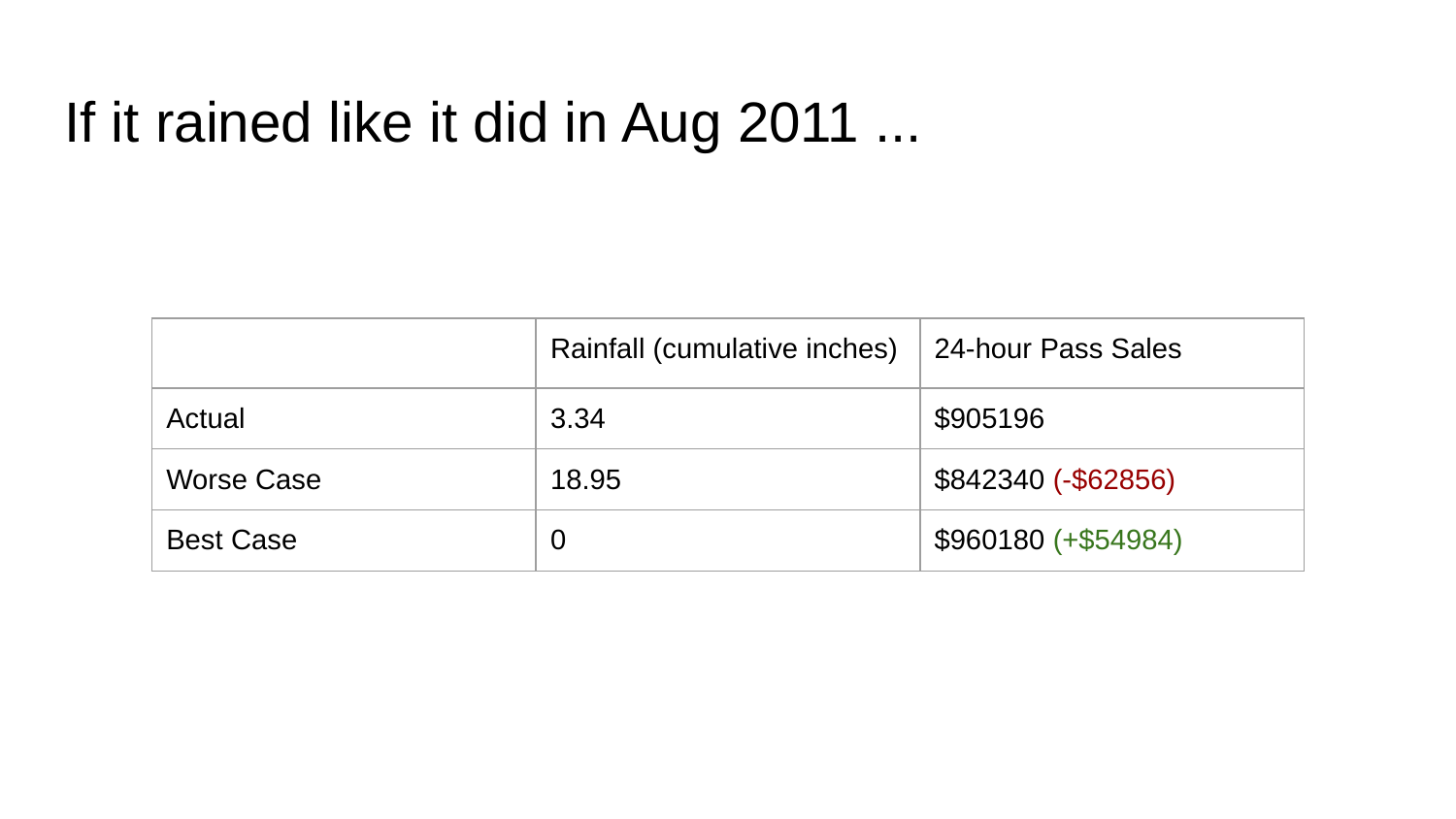

# If it rained like it did in Aug 2011 ...

|  | Rainfall (cumulative inches) | 24-hour Pass Sales |
| --- | --- | --- |
| Actual | 3.34 | $905196 |
| Worse Case | 18.95 | $842340 (-$62856) |
| Best Case | 0 | $960180 (+$54984) |